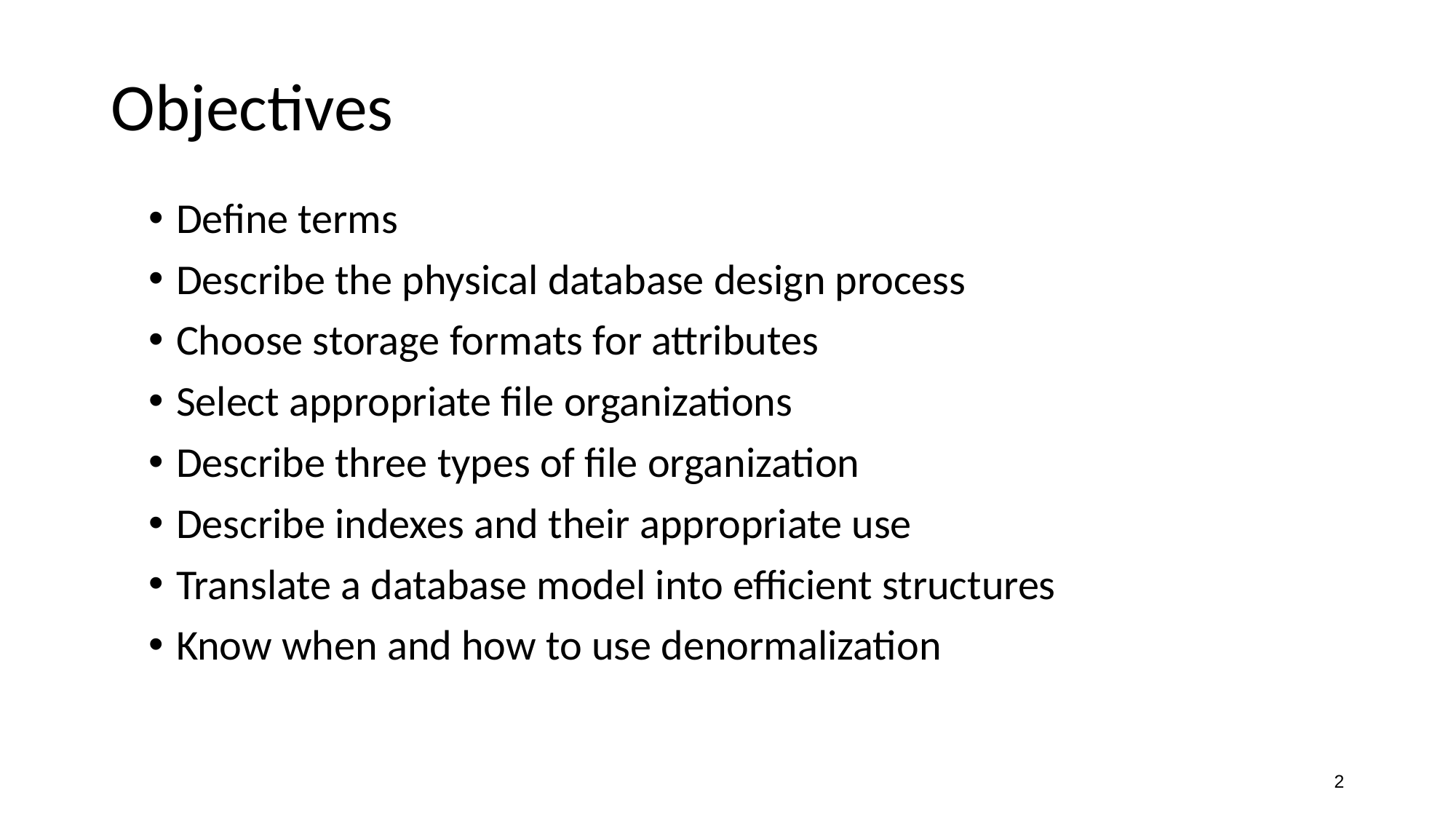

# Objectives
Define terms
Describe the physical database design process
Choose storage formats for attributes
Select appropriate file organizations
Describe three types of file organization
Describe indexes and their appropriate use
Translate a database model into efficient structures
Know when and how to use denormalization
2